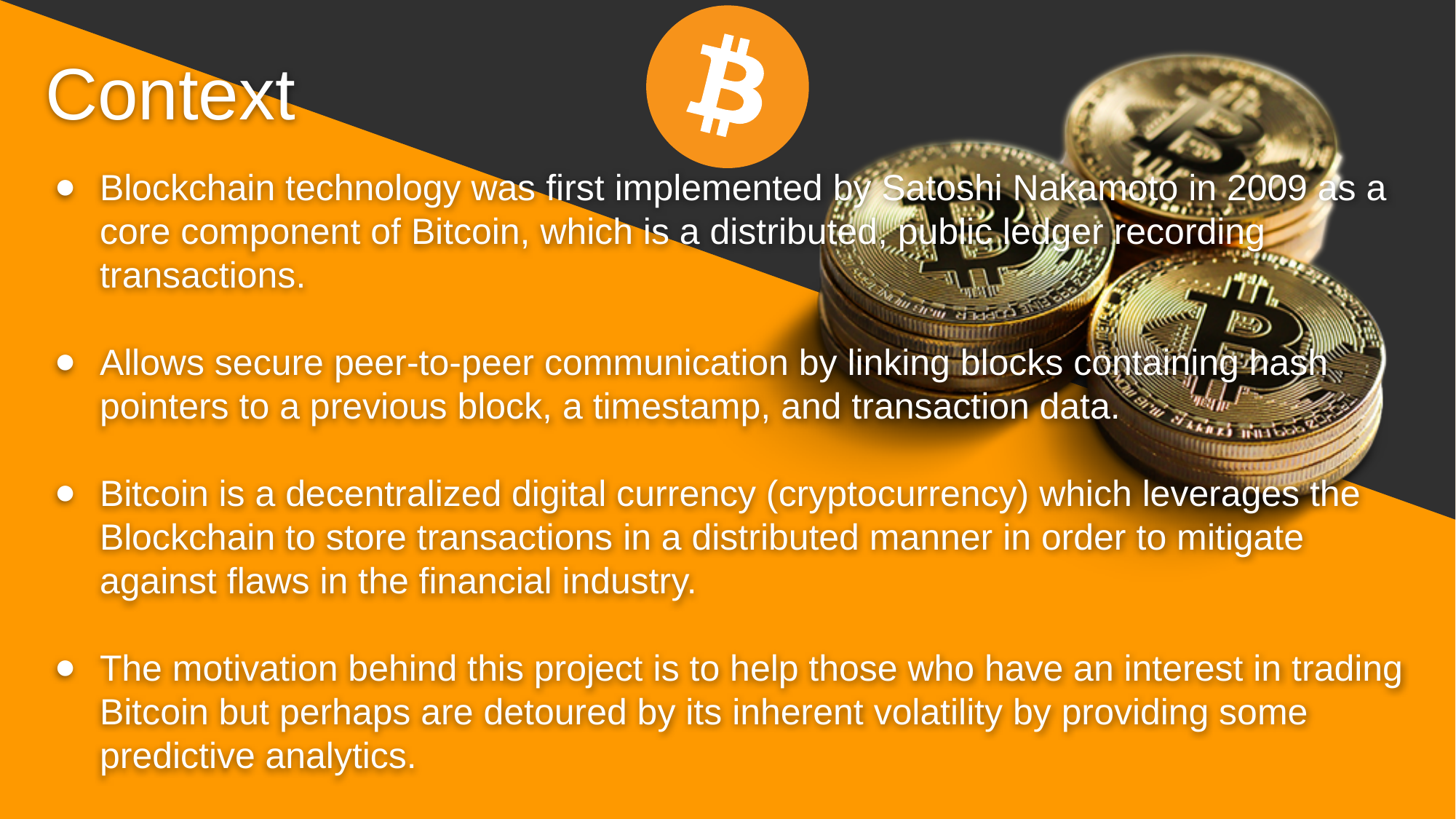

Context
Blockchain technology was first implemented by Satoshi Nakamoto in 2009 as a core component of Bitcoin, which is a distributed, public ledger recording transactions.

Allows secure peer-to-peer communication by linking blocks containing hash pointers to a previous block, a timestamp, and transaction data.

Bitcoin is a decentralized digital currency (cryptocurrency) which leverages the Blockchain to store transactions in a distributed manner in order to mitigate against flaws in the financial industry.

The motivation behind this project is to help those who have an interest in trading Bitcoin but perhaps are detoured by its inherent volatility by providing some predictive analytics.